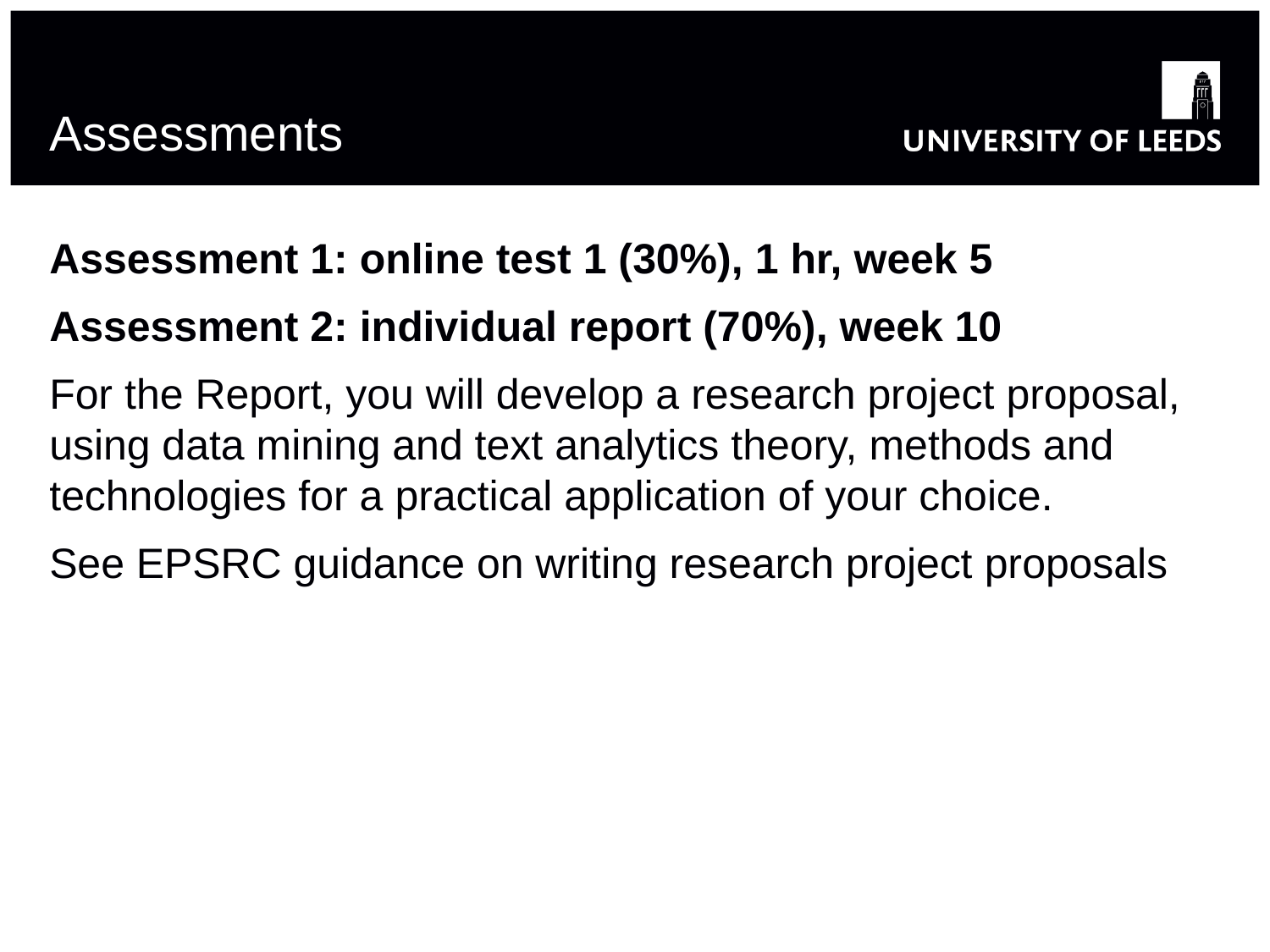

# Assessments
Assessment 1: online test 1 (30%), 1 hr, week 5
Assessment 2: individual report (70%), week 10
For the Report, you will develop a research project proposal, using data mining and text analytics theory, methods and technologies for a practical application of your choice.
See EPSRC guidance on writing research project proposals